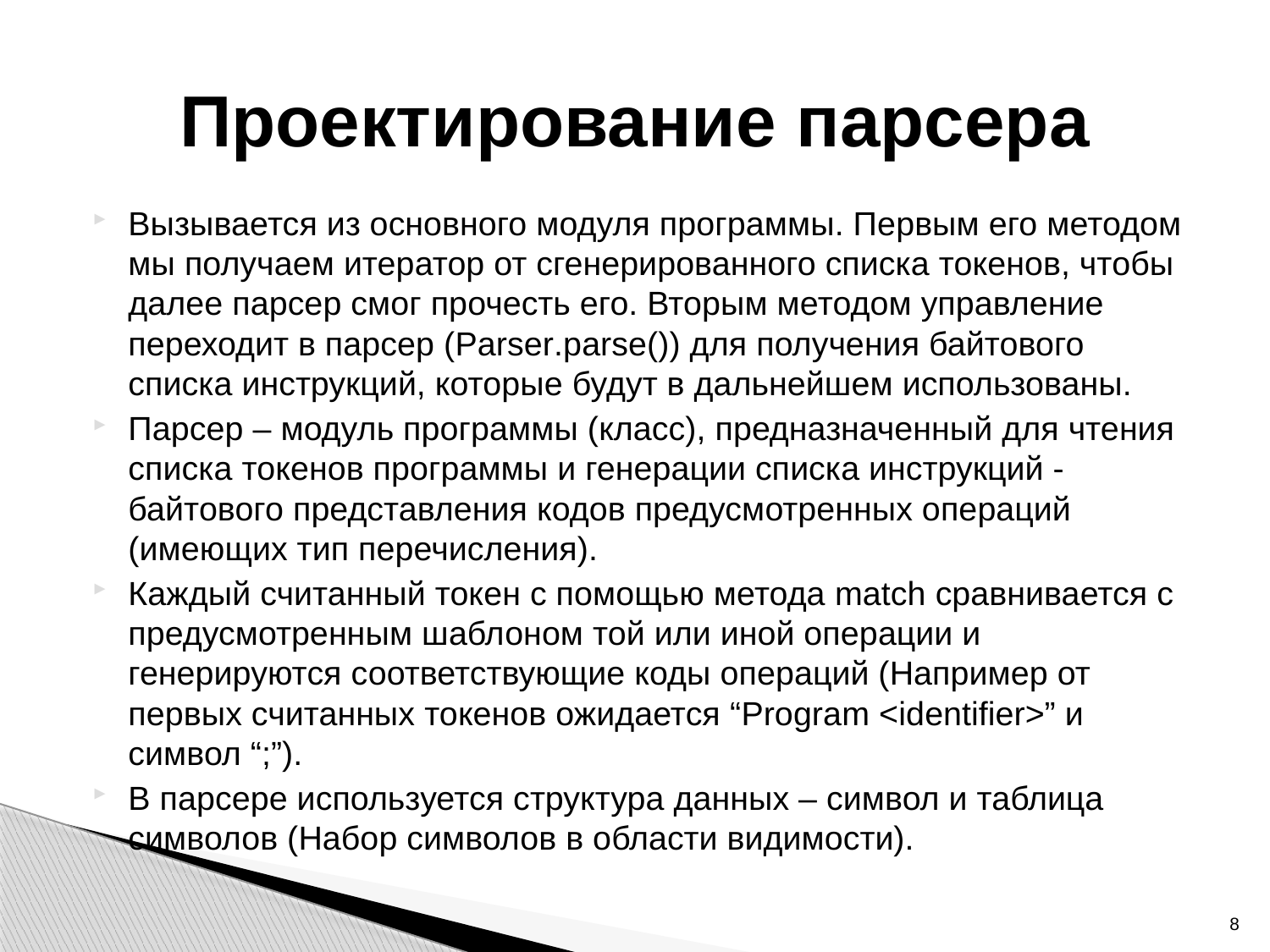

# Проектирование парсера
Вызывается из основного модуля программы. Первым его методом мы получаем итератор от сгенерированного списка токенов, чтобы далее парсер смог прочесть его. Вторым методом управление переходит в парсер (Parser.parse()) для получения байтового списка инструкций, которые будут в дальнейшем использованы.
Парсер – модуль программы (класс), предназначенный для чтения списка токенов программы и генерации списка инструкций - байтового представления кодов предусмотренных операций (имеющих тип перечисления).
Каждый считанный токен с помощью метода match сравнивается с предусмотренным шаблоном той или иной операции и генерируются соответствующие коды операций (Например от первых считанных токенов ожидается “Program <identifier>” и символ “;”).
В парсере используется структура данных – символ и таблица символов (Набор символов в области видимости).

8